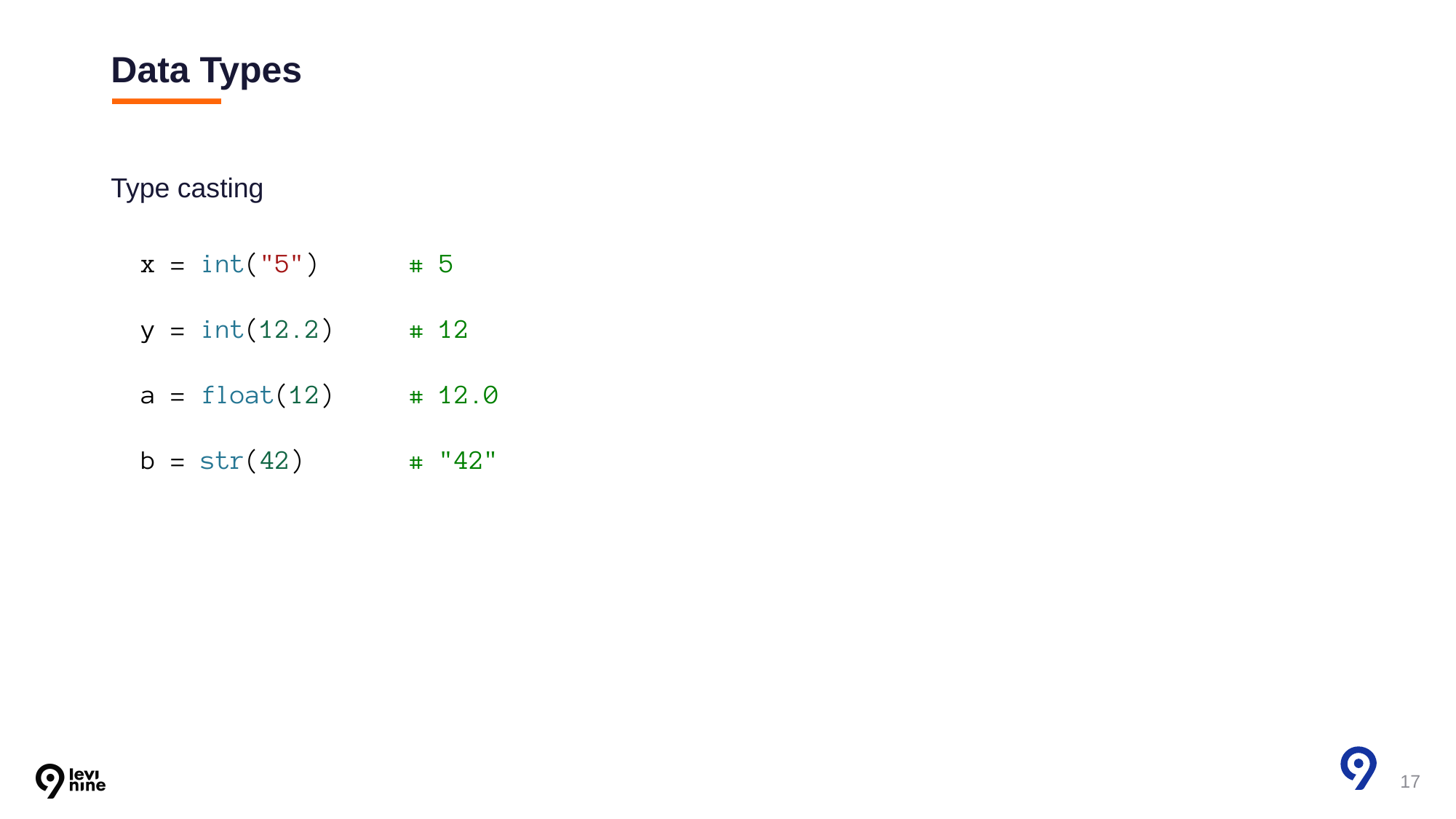

# Data Types
Type casting

x = int("5")      # 5
y = int(12.2)     # 12
a = float(12)     # 12.0
b = str(42)       # "42"

17